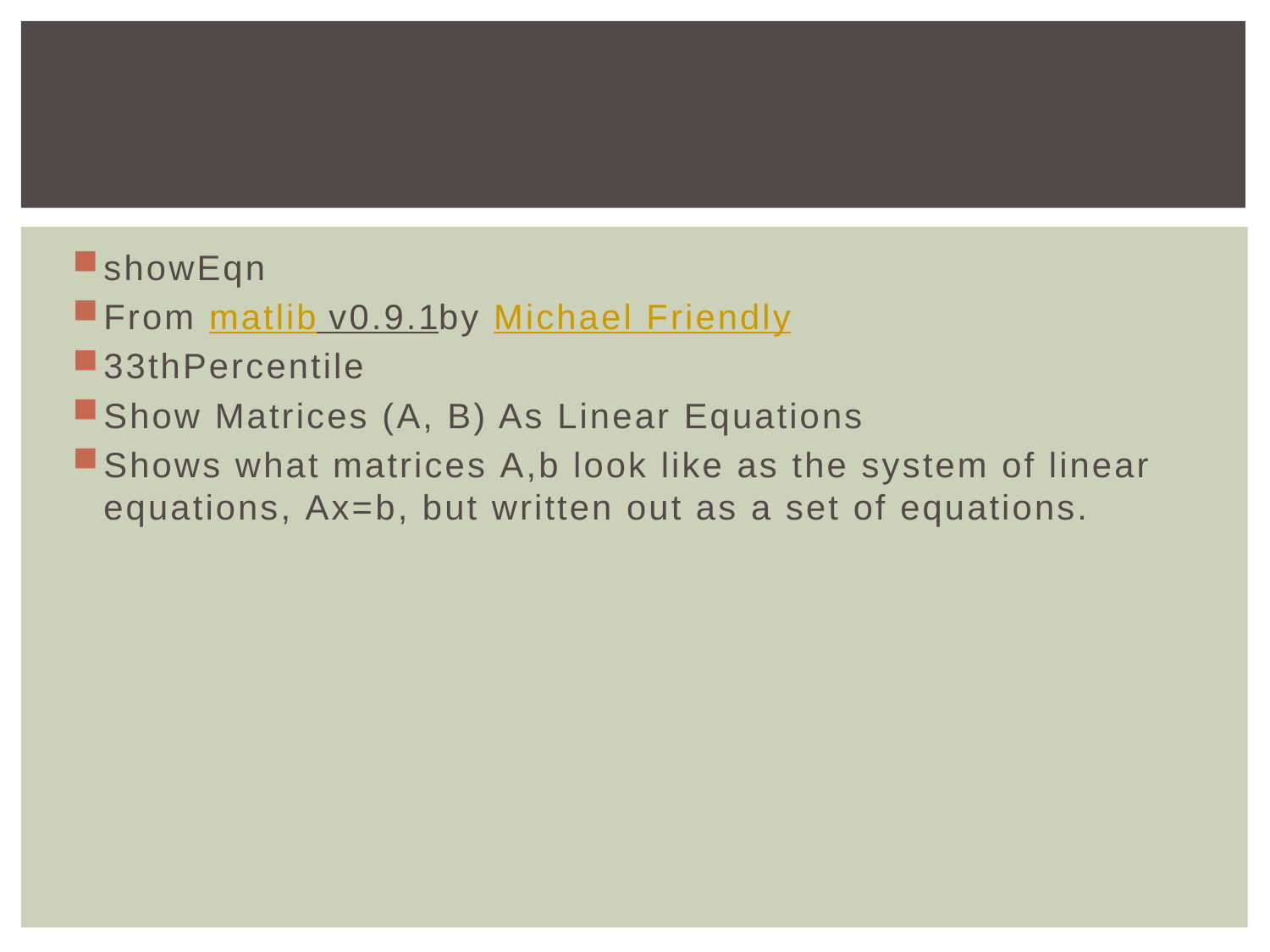

#
showEqn
From matlib v0.9.1by Michael Friendly
33thPercentile
Show Matrices (A, B) As Linear Equations
Shows what matrices A,b look like as the system of linear equations, Ax=b, but written out as a set of equations.